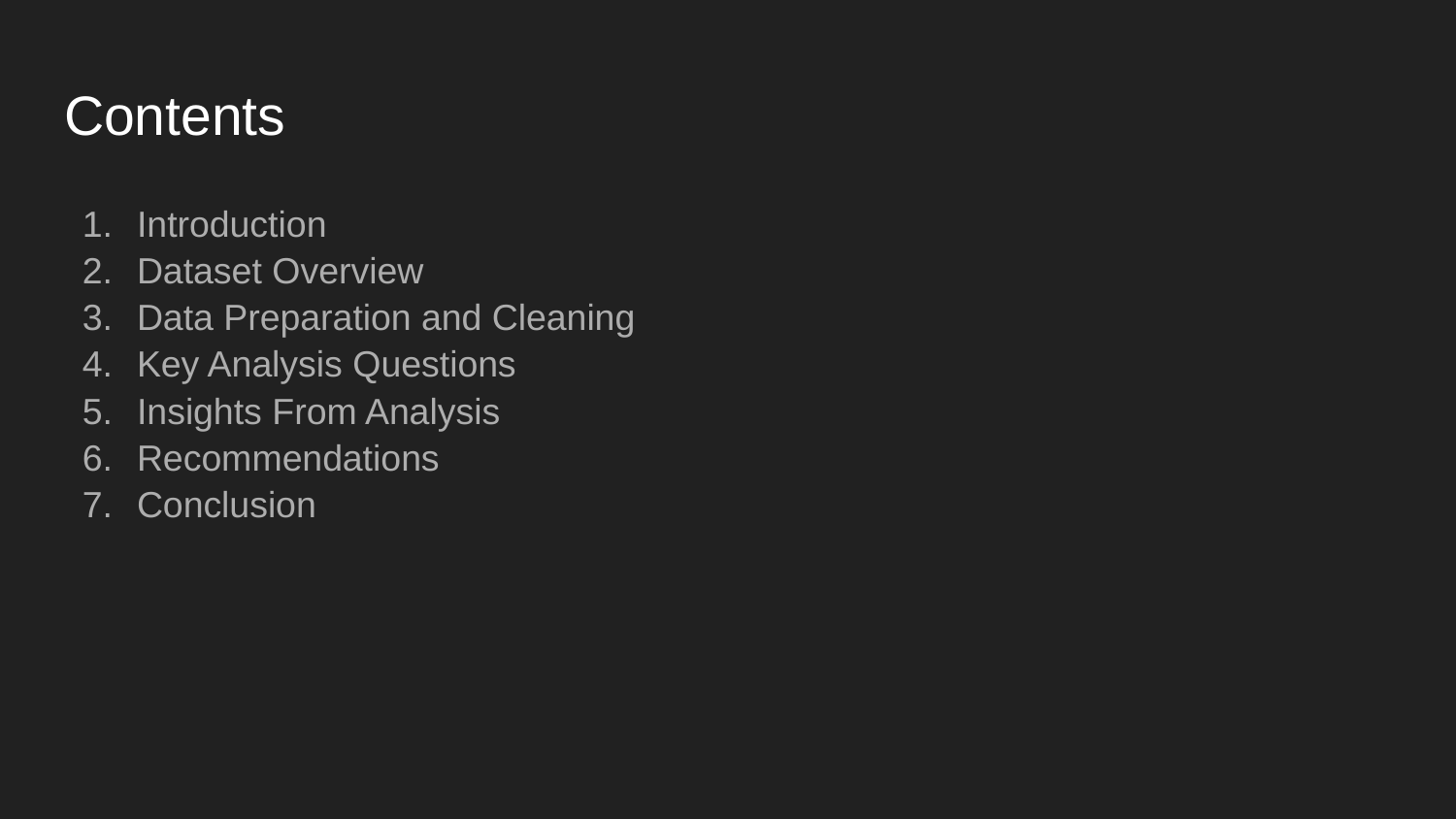

# Contents
Introduction
Dataset Overview
Data Preparation and Cleaning
Key Analysis Questions
Insights From Analysis
Recommendations
Conclusion